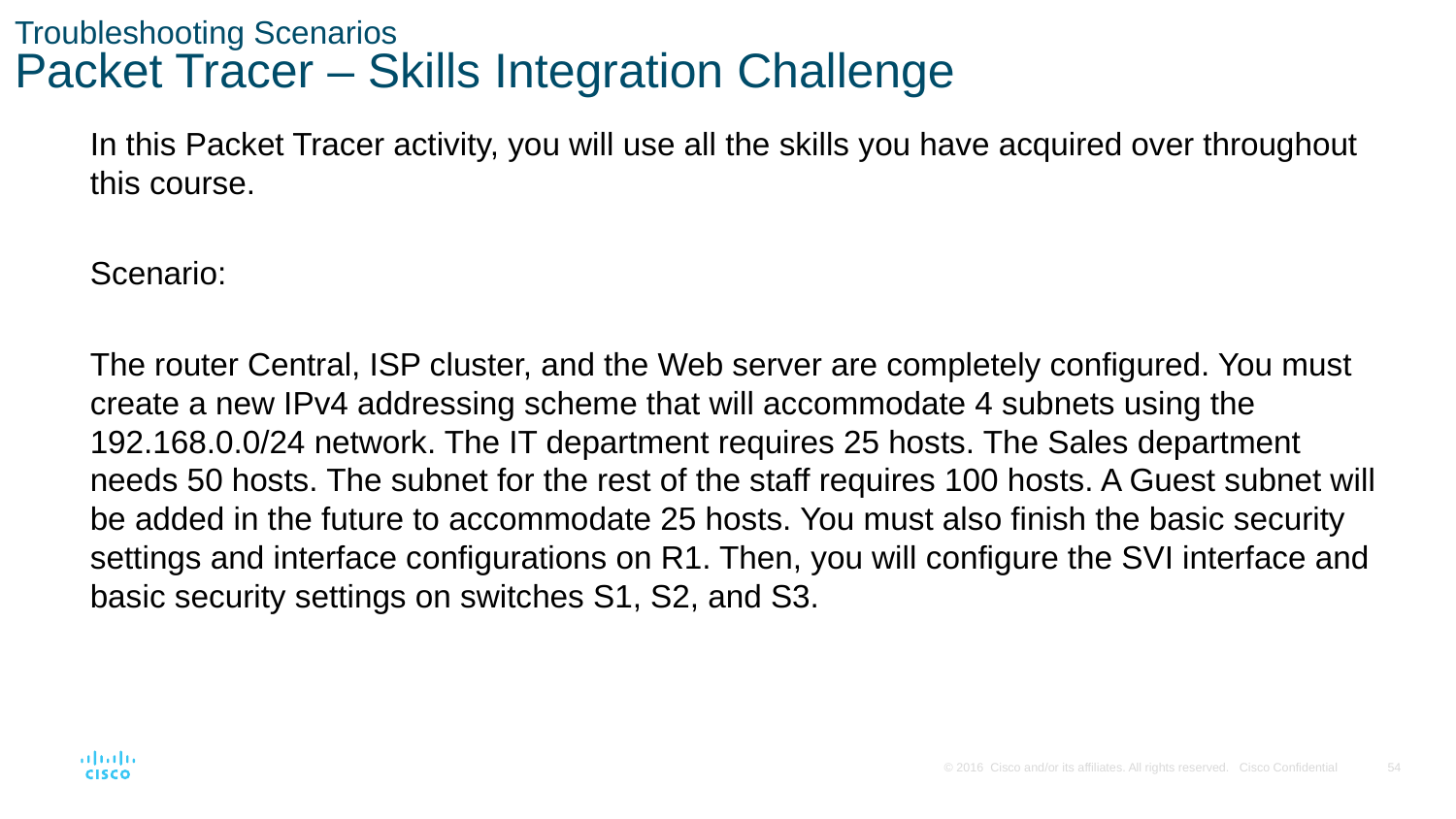

# Troubleshooting Scenarios Packet Tracer – Skills Integration Challenge
In this Packet Tracer activity, you will use all the skills you have acquired over throughout this course.

Scenario:

The router Central, ISP cluster, and the Web server are completely configured. You must create a new IPv4 addressing scheme that will accommodate 4 subnets using the 192.168.0.0/24 network. The IT department requires 25 hosts. The Sales department needs 50 hosts. The subnet for the rest of the staff requires 100 hosts. A Guest subnet will be added in the future to accommodate 25 hosts. You must also finish the basic security settings and interface configurations on R1. Then, you will configure the SVI interface and basic security settings on switches S1, S2, and S3.